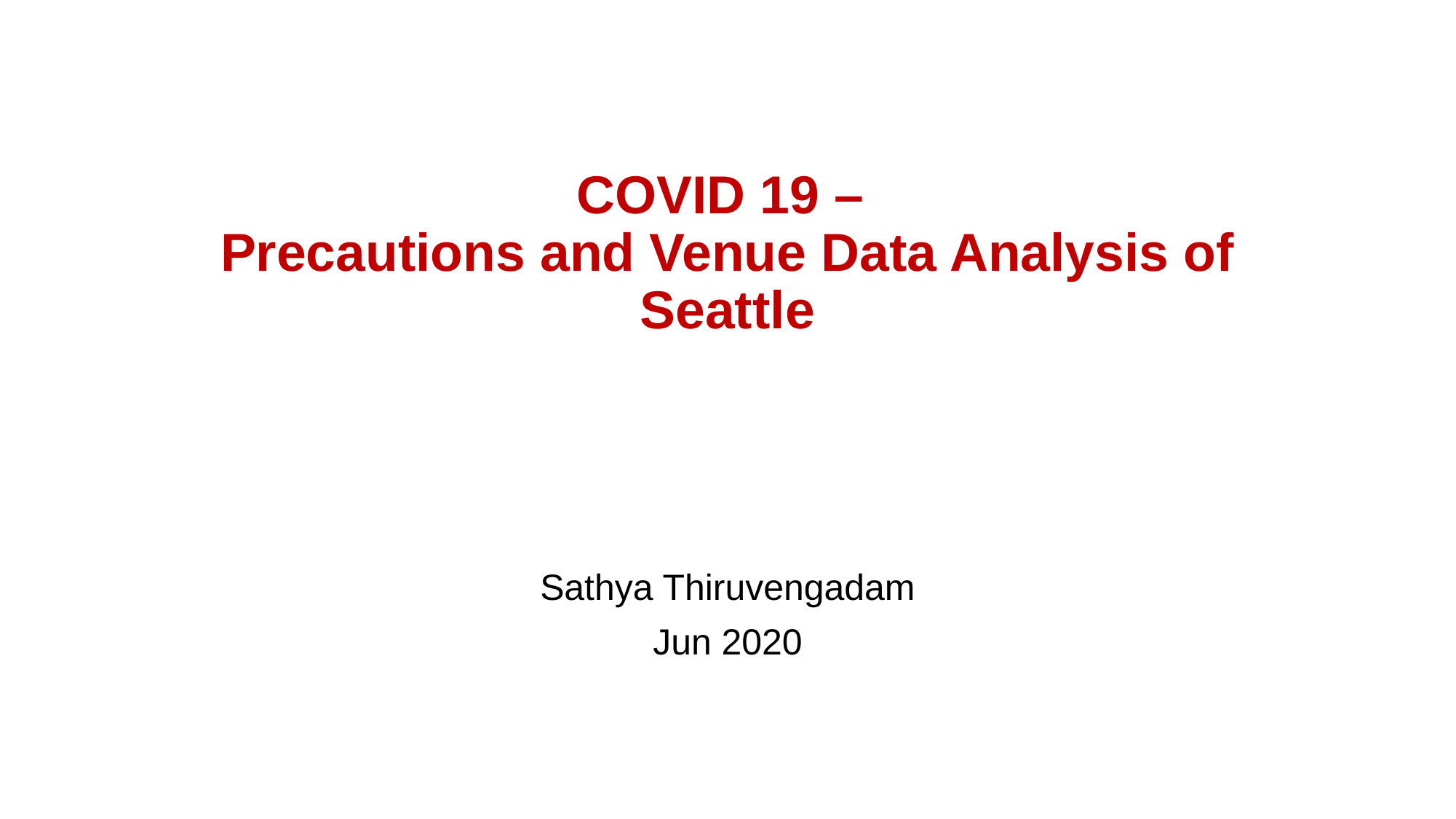

# COVID 19 – Precautions and Venue Data Analysis of Seattle
Sathya Thiruvengadam
Jun 2020